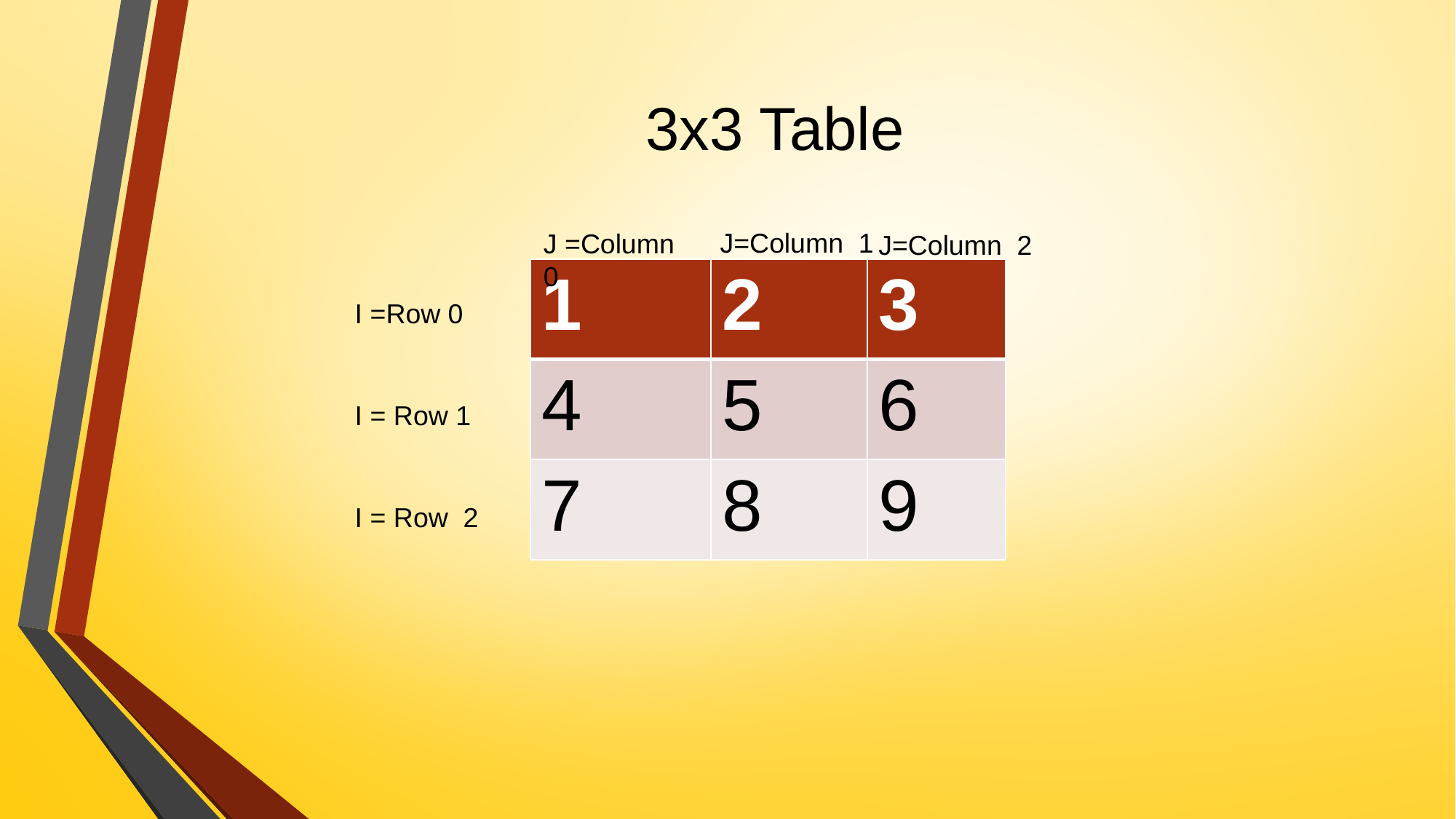

# 3x3 Table
J=Column  1
J =Column  0
J=Column  2
| 1 | 2 | 3 |
| --- | --- | --- |
| 4 | 5 | 6 |
| 7 | 8 | 9 |
I =Row 0
I = Row 1
I = Row  2